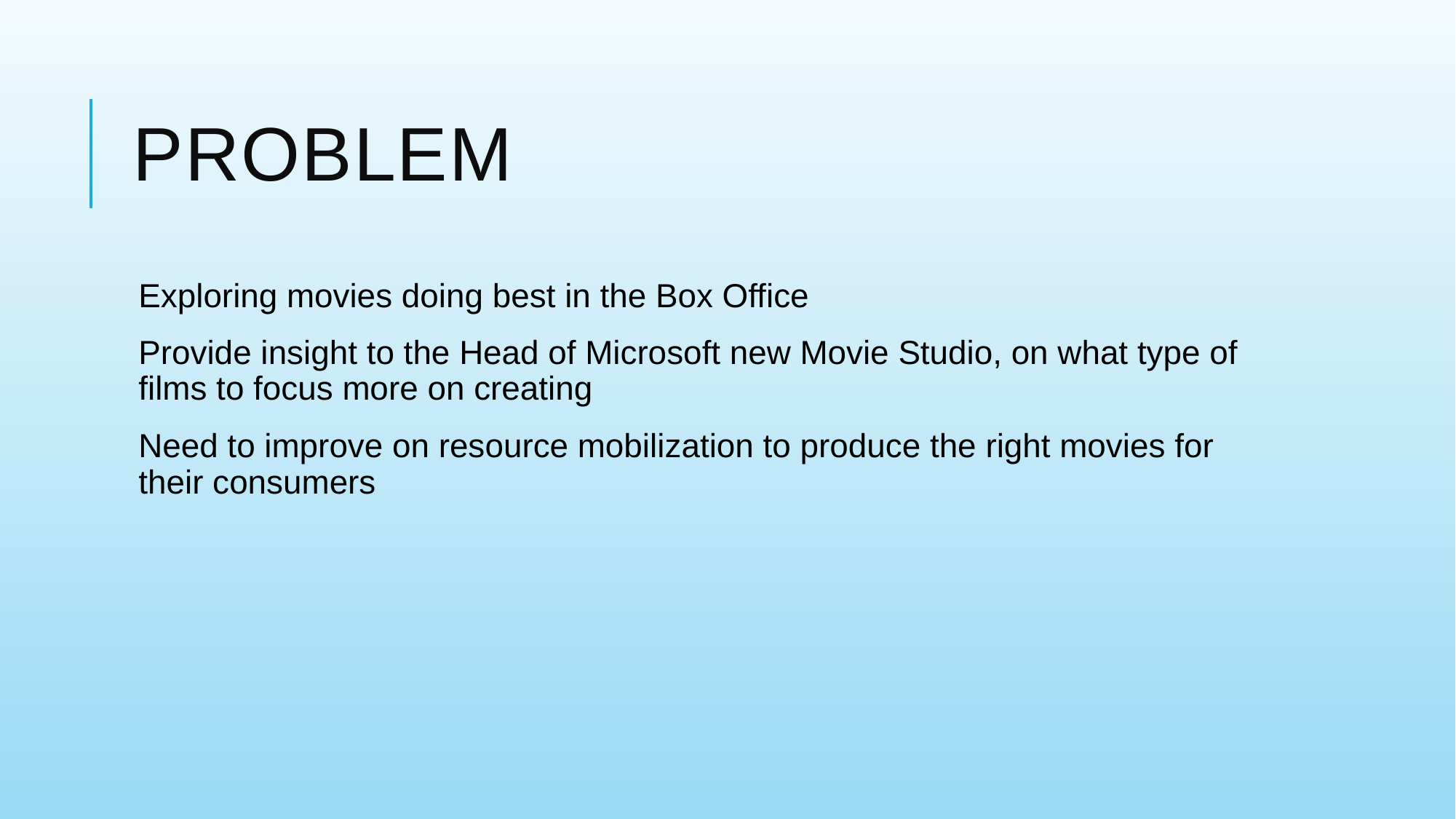

# Problem
Exploring movies doing best in the Box Office
Provide insight to the Head of Microsoft new Movie Studio, on what type of films to focus more on creating
Need to improve on resource mobilization to produce the right movies for their consumers